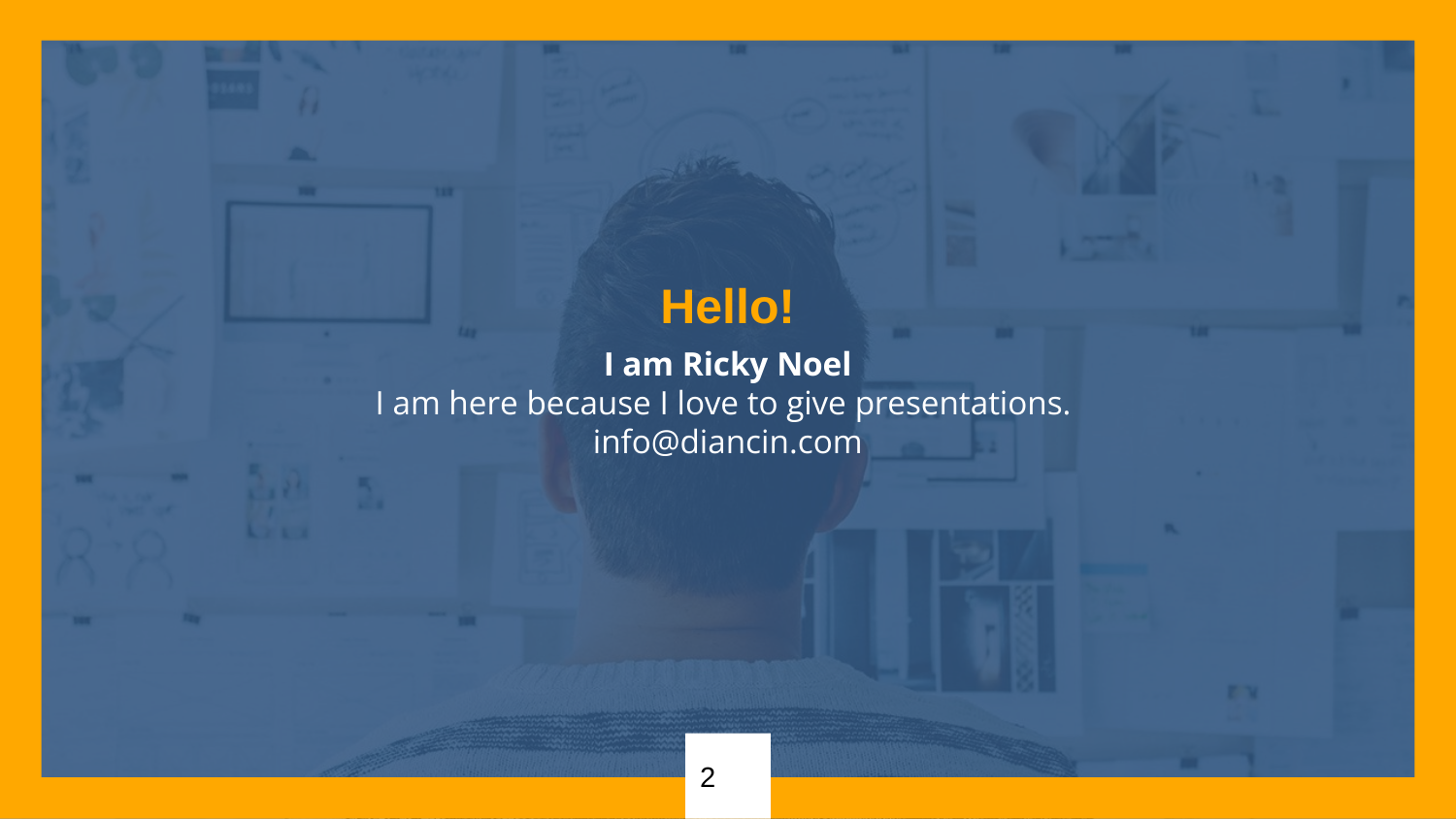

Hello!
I am Ricky Noel
I am here because I love to give presentations.
info@diancin.com
2